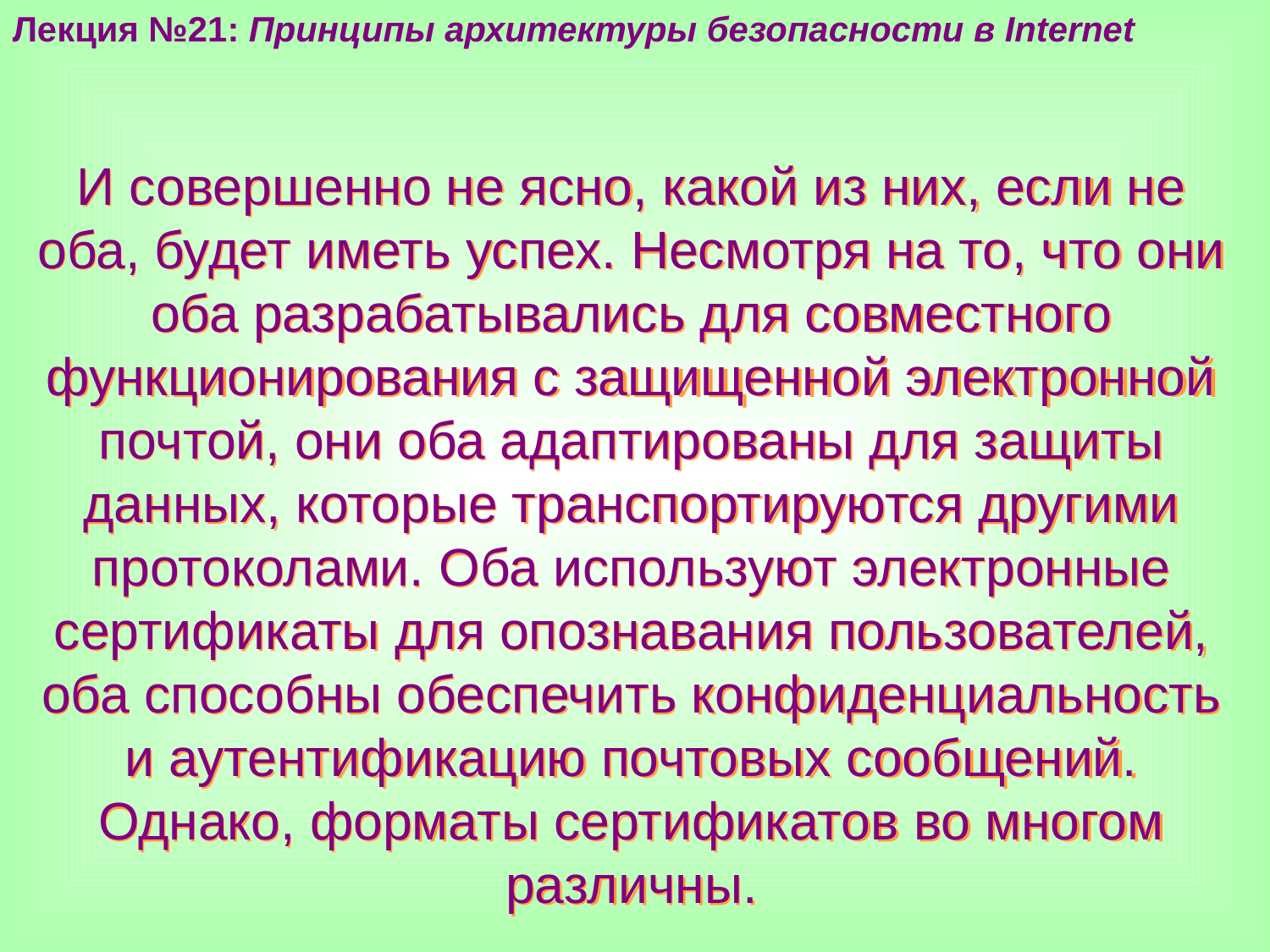

Лекция №21: Принципы архитектуры безопасности в Internet
И совершенно не ясно, какой из них, если не оба, будет иметь успех. Несмотря на то, что они оба разрабатывались для совместного функционирования с защищенной электронной почтой, они оба адаптированы для защиты данных, которые транспортируются другими протоколами. Оба используют электронные сертификаты для опознавания пользователей, оба способны обеспечить конфиденциальность и аутентификацию почтовых сообщений. Однако, форматы сертификатов во многом различны.